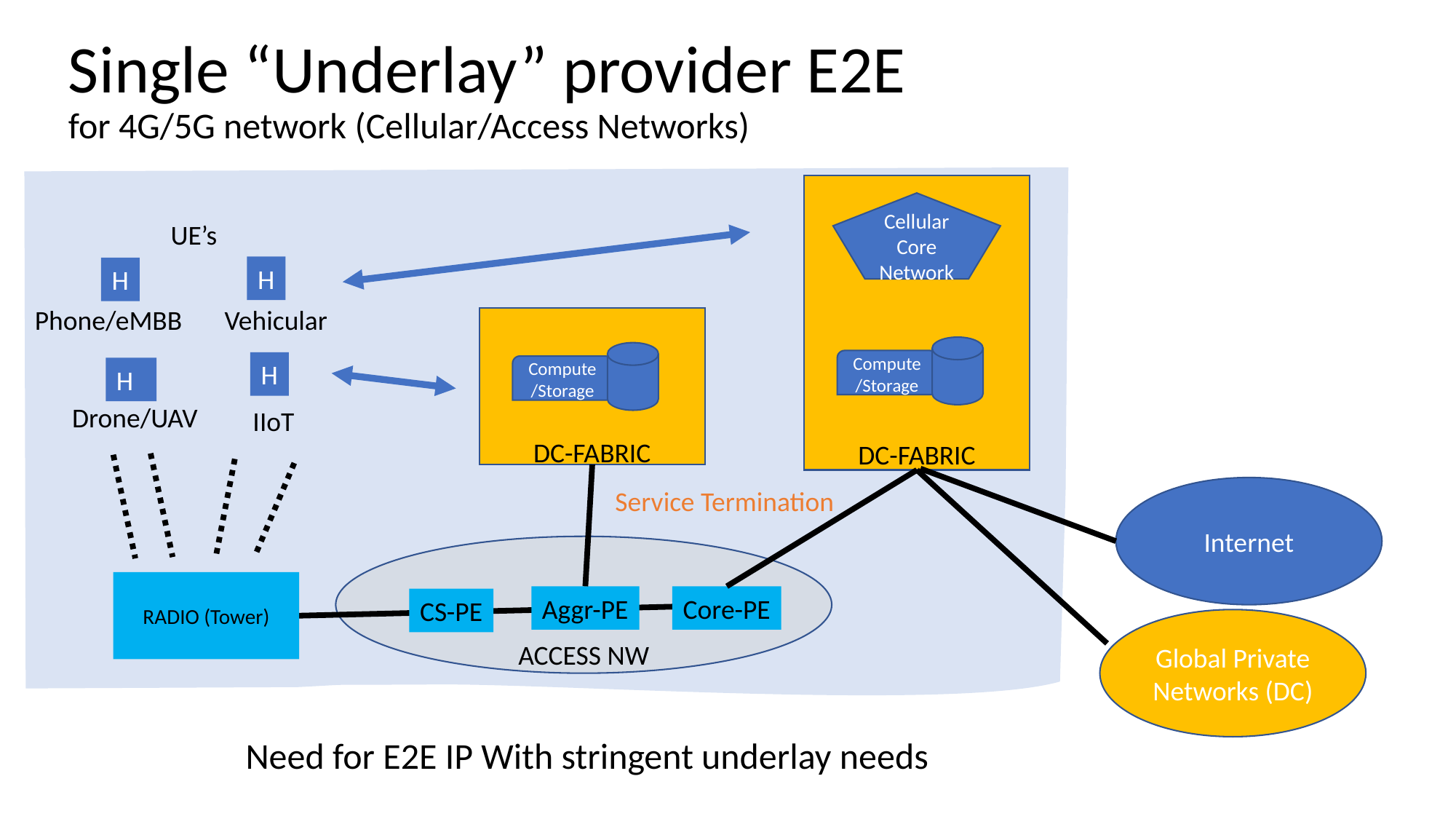

# Single “Underlay” provider E2E for 4G/5G network (Cellular/Access Networks)

DC-FABRIC
Cellular Core Network
UE’s
H
Vehicular
H
Phone/eMBB

DC-FABRIC

Compute/Storage
H
IIoT
Compute/Storage
H
Drone/UAV
Internet
Service Termination

ACCESS NW

RADIO (Tower)

Aggr-PE
Core-PE
CS-PE
Global Private
Networks (DC)
Need for E2E IP With stringent underlay needs